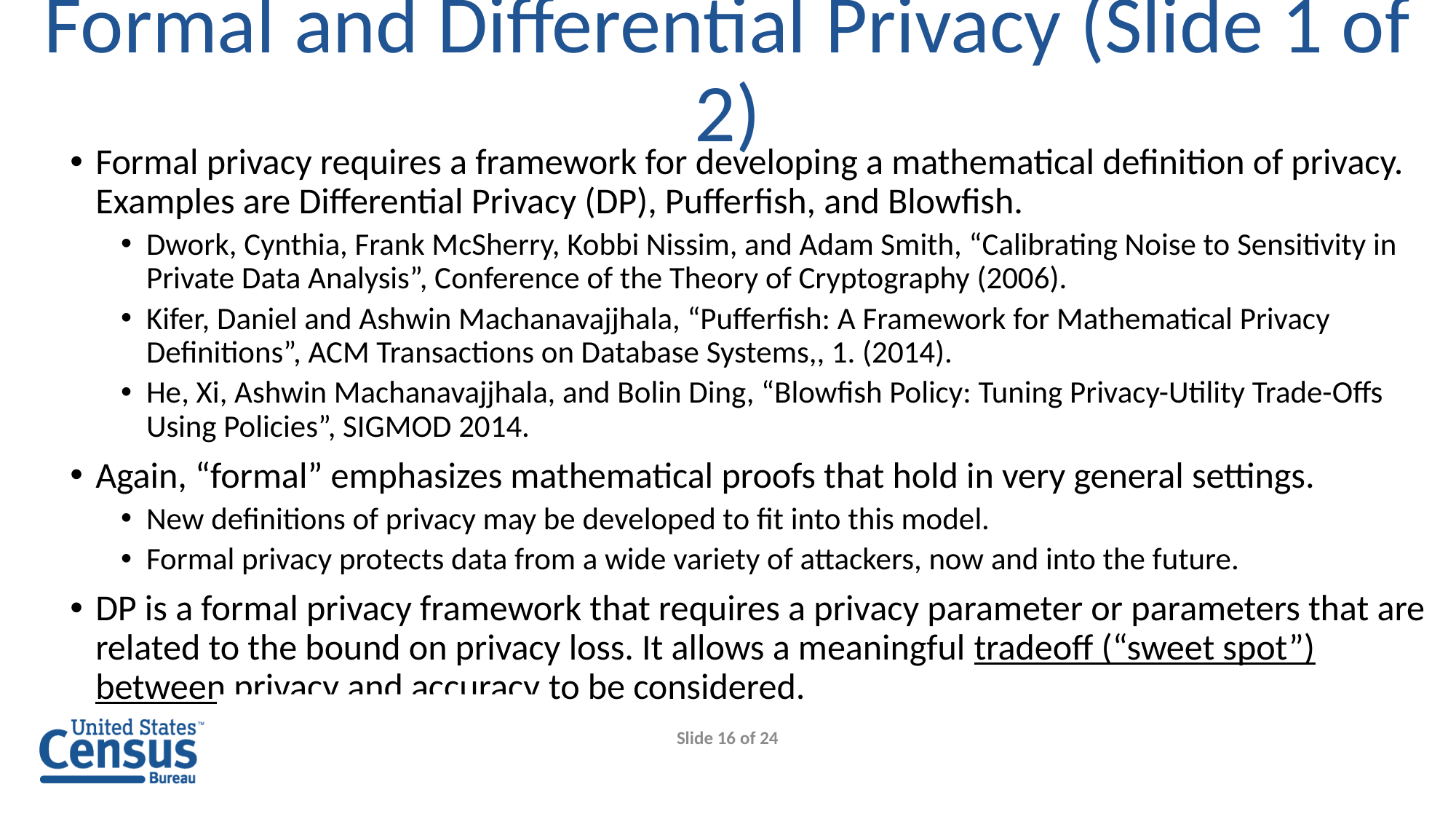

# Formal and Differential Privacy (Slide 1 of 2)
Formal privacy requires a framework for developing a mathematical definition of privacy. Examples are Differential Privacy (DP), Pufferfish, and Blowfish.
Dwork, Cynthia, Frank McSherry, Kobbi Nissim, and Adam Smith, “Calibrating Noise to Sensitivity in Private Data Analysis”, Conference of the Theory of Cryptography (2006).
Kifer, Daniel and Ashwin Machanavajjhala, “Pufferfish: A Framework for Mathematical Privacy Definitions”, ACM Transactions on Database Systems,, 1. (2014).
He, Xi, Ashwin Machanavajjhala, and Bolin Ding, “Blowfish Policy: Tuning Privacy-Utility Trade-Offs Using Policies”, SIGMOD 2014.
Again, “formal” emphasizes mathematical proofs that hold in very general settings.
New definitions of privacy may be developed to fit into this model.
Formal privacy protects data from a wide variety of attackers, now and into the future.
DP is a formal privacy framework that requires a privacy parameter or parameters that are related to the bound on privacy loss. It allows a meaningful tradeoff (“sweet spot”) between privacy and accuracy to be considered.

Slide 16 of 24